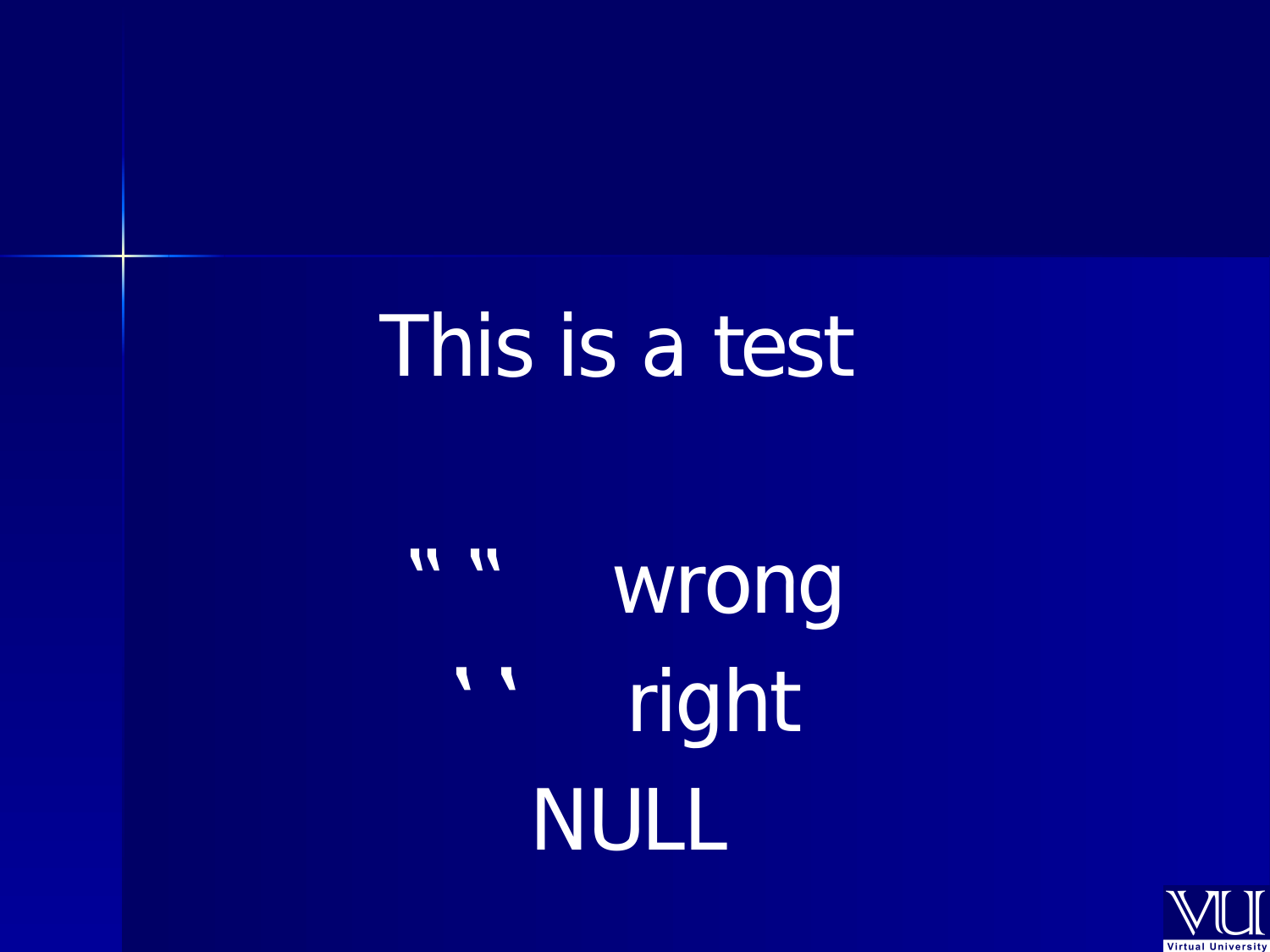

This is a test

“ “    wrong
‘ ‘    right
NULL